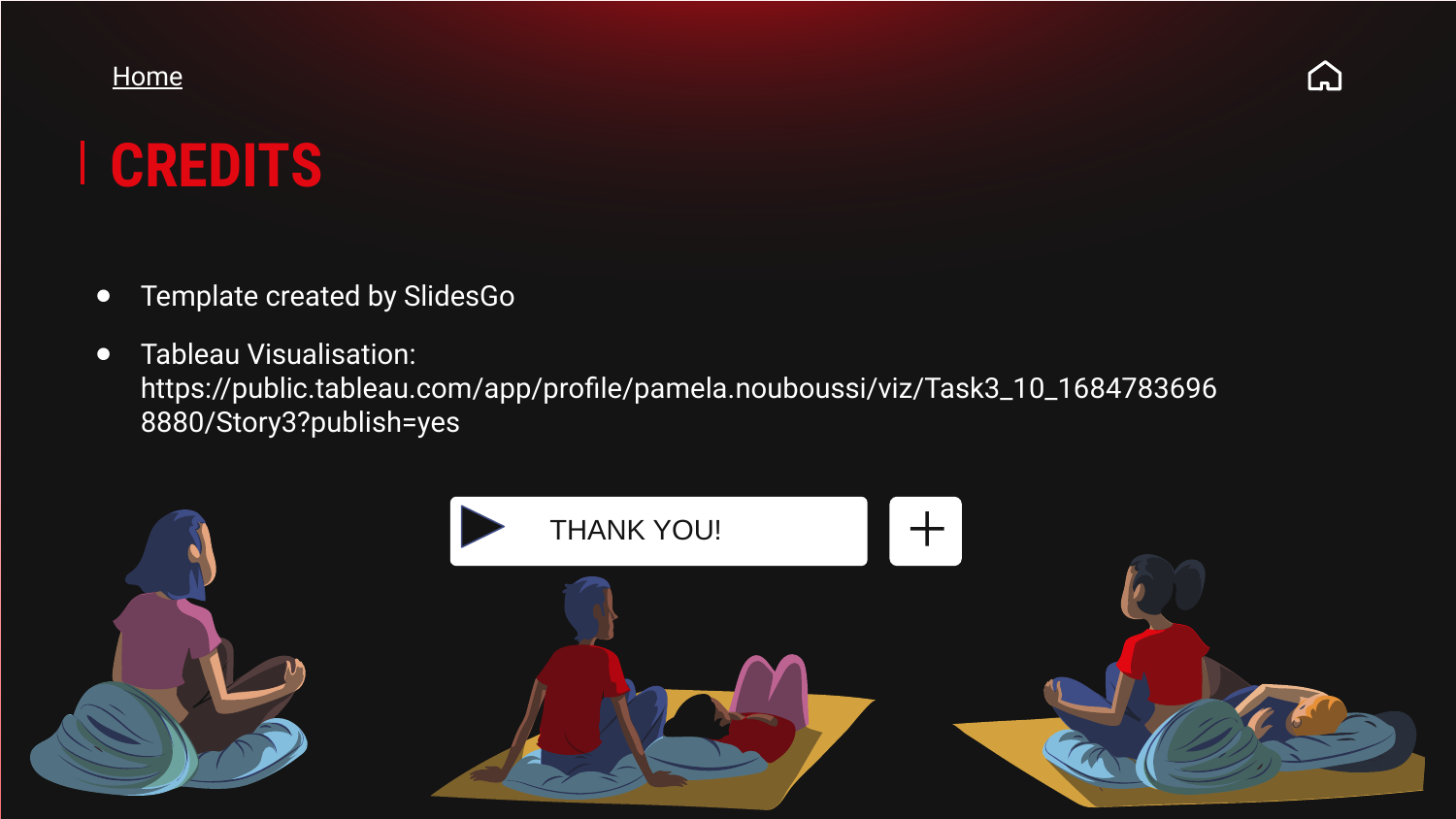

Home

# CREDITS
Template created by SlidesGo
Tableau Visualisation: https://public.tableau.com/app/profile/pamela.nouboussi/viz/Task3_10_16847836968880/Story3?publish=yes
THANK YOU!